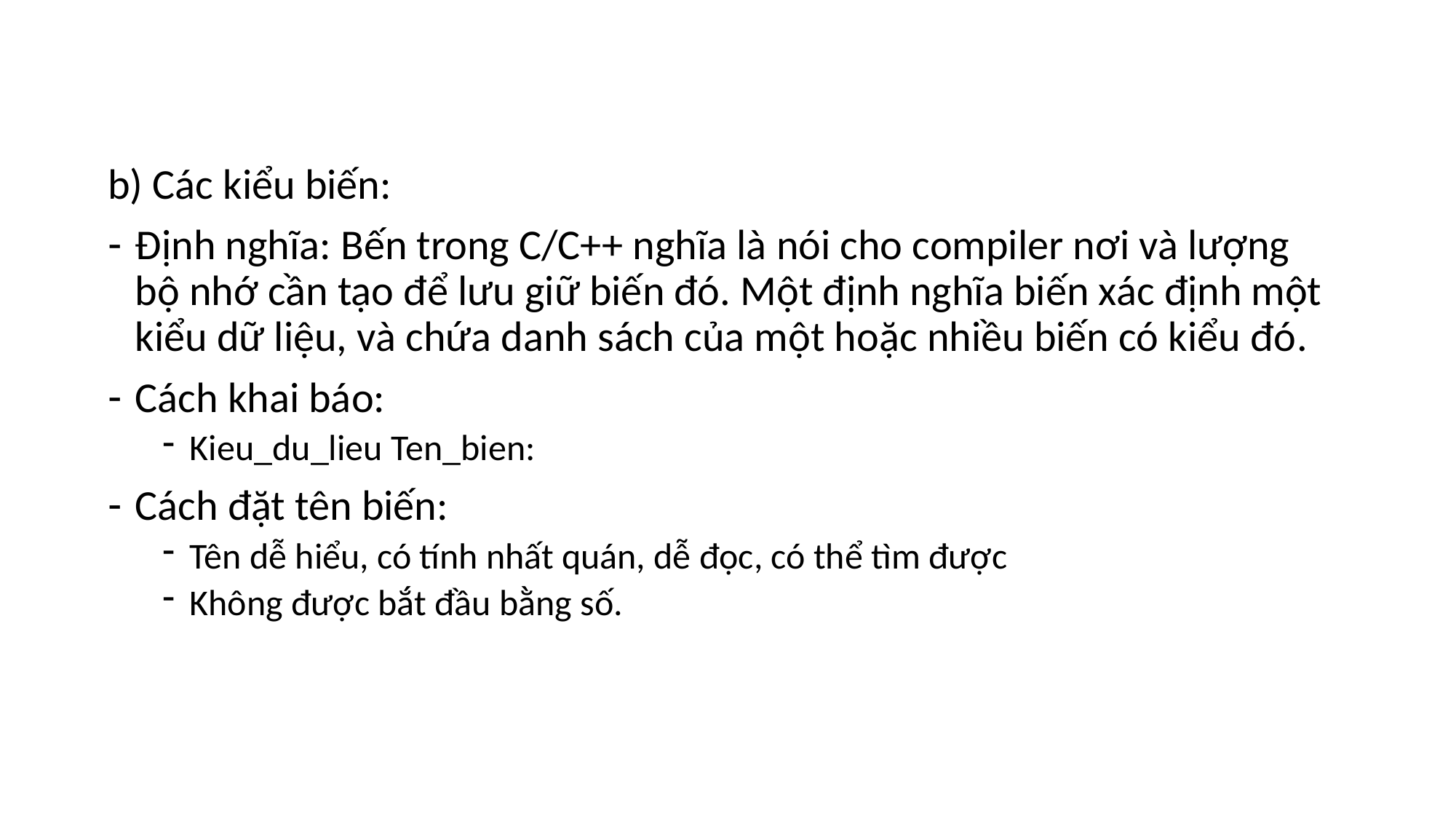

b) Các kiểu biến:
Định nghĩa: Bến trong C/C++ nghĩa là nói cho compiler nơi và lượng bộ nhớ cần tạo để lưu giữ biến đó. Một định nghĩa biến xác định một kiểu dữ liệu, và chứa danh sách của một hoặc nhiều biến có kiểu đó.
Cách khai báo:
Kieu_du_lieu Ten_bien:
Cách đặt tên biến:
Tên dễ hiểu, có tính nhất quán, dễ đọc, có thể tìm được
Không được bắt đầu bằng số.